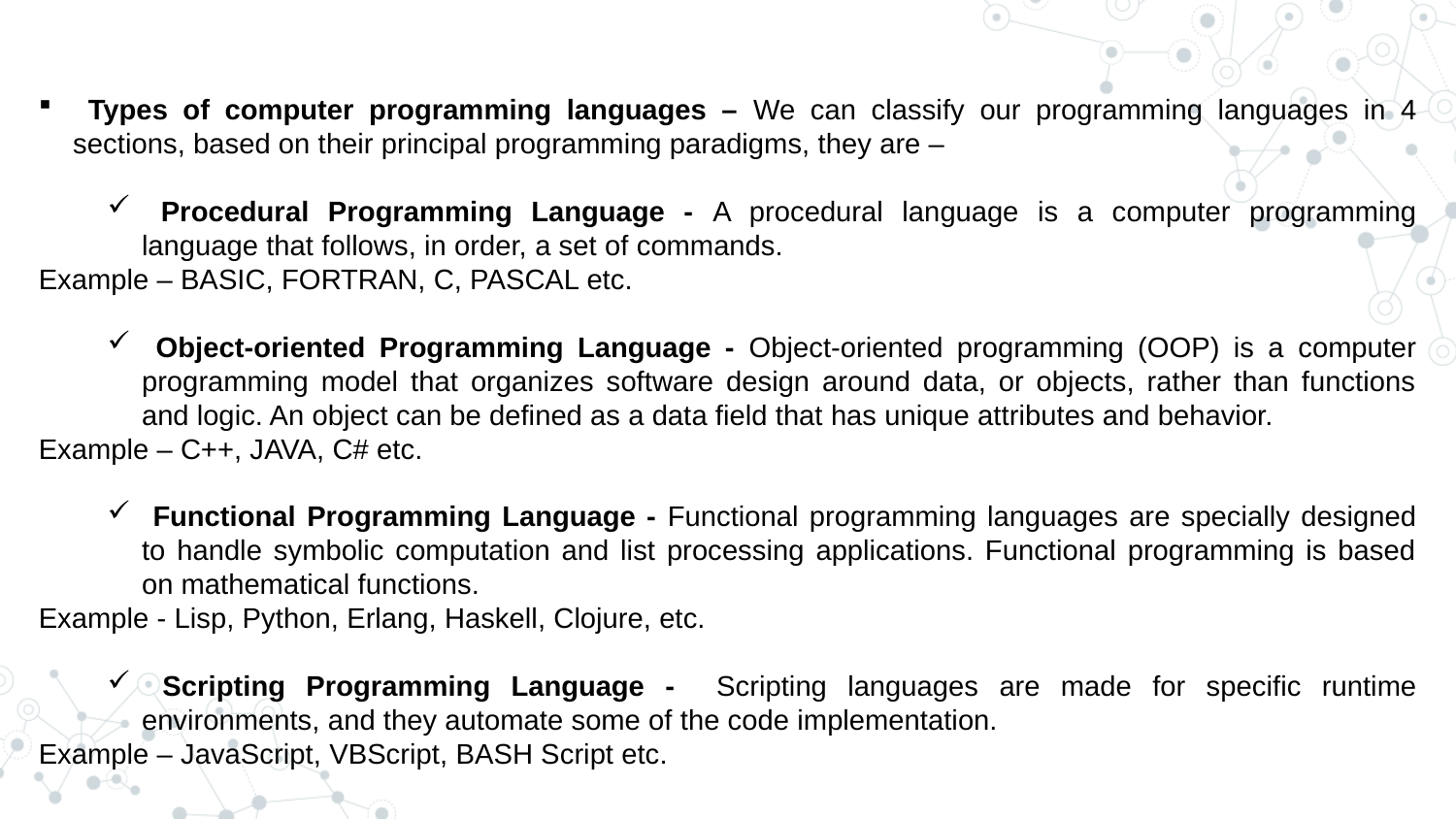

Types of computer programming languages – We can classify our programming languages in 4 sections, based on their principal programming paradigms, they are –

 Procedural Programming Language - A procedural language is a computer programming language that follows, in order, a set of commands.
Example – BASIC, FORTRAN, C, PASCAL etc.

 Object-oriented Programming Language - Object-oriented programming (OOP) is a computer programming model that organizes software design around data, or objects, rather than functions and logic. An object can be defined as a data field that has unique attributes and behavior.
Example – C++, JAVA, C# etc.

 Functional Programming Language - Functional programming languages are specially designed to handle symbolic computation and list processing applications. Functional programming is based on mathematical functions.
Example - Lisp, Python, Erlang, Haskell, Clojure, etc.

 Scripting Programming Language -  Scripting languages are made for specific runtime environments, and they automate some of the code implementation.
Example – JavaScript, VBScript, BASH Script etc.